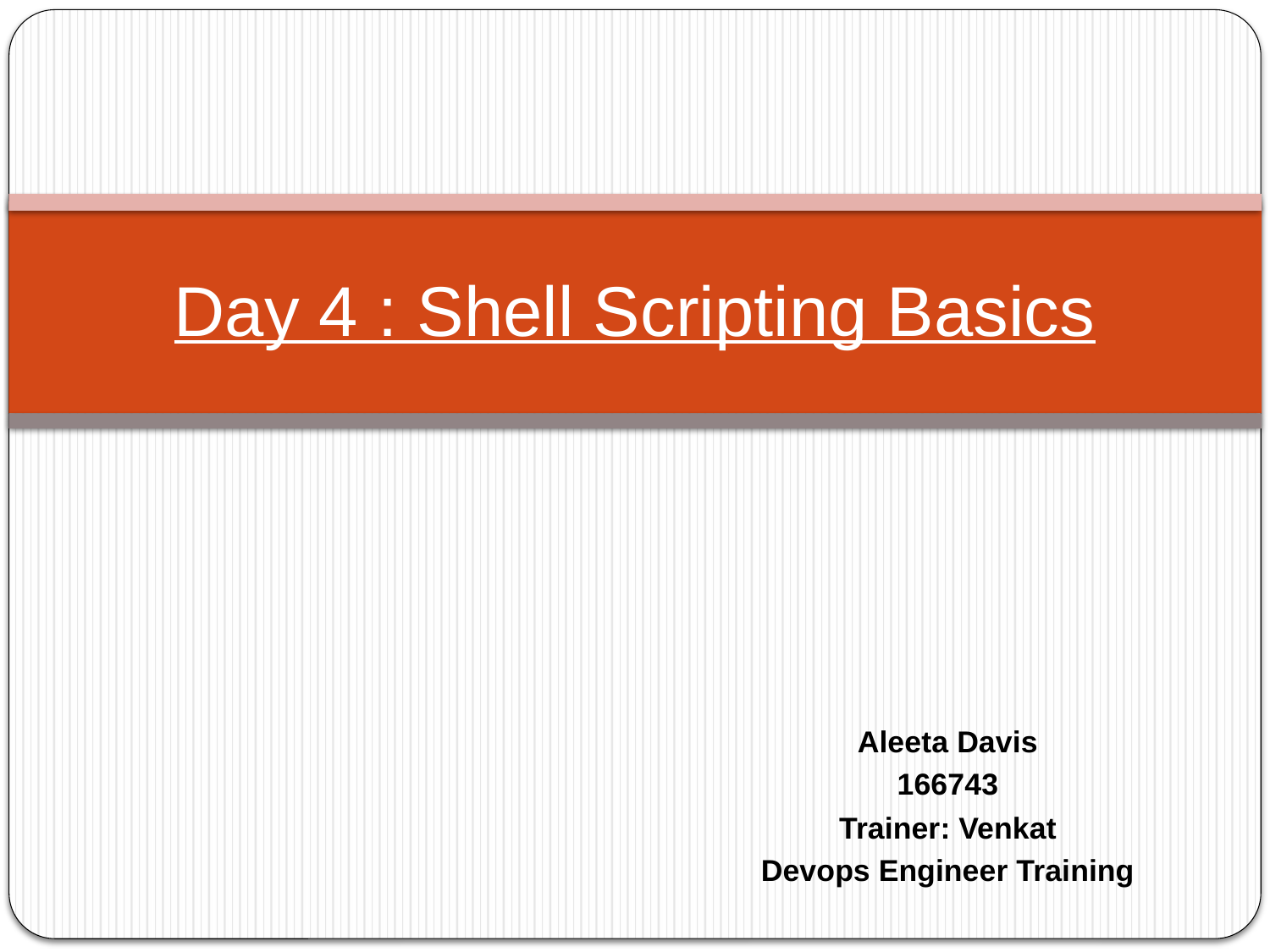

# Day 4 : Shell Scripting Basics
Aleeta Davis
166743
Trainer: Venkat
Devops Engineer Training